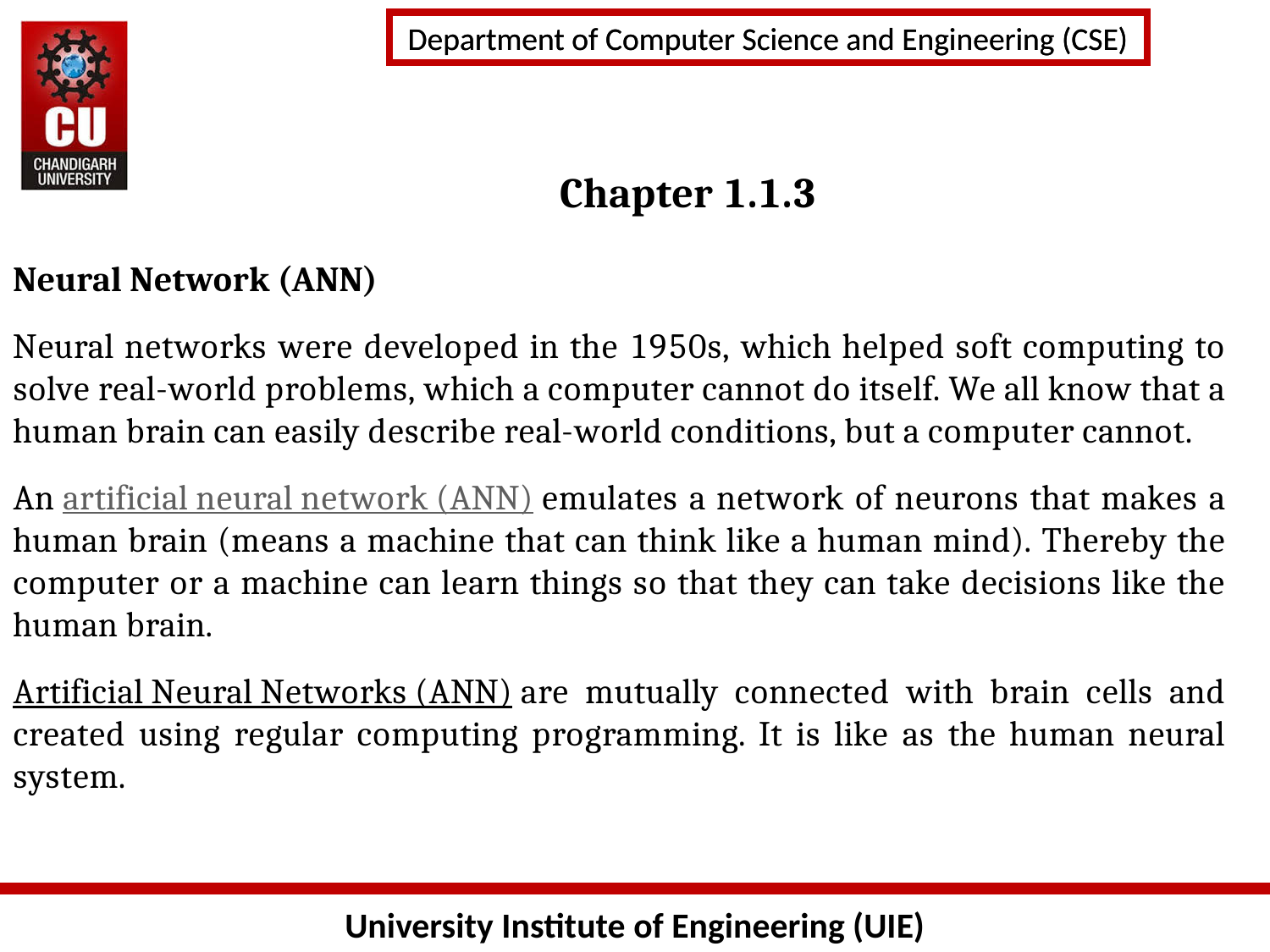

# Chapter 1.1.3
Neural Network (ANN)
Neural networks were developed in the 1950s, which helped soft computing to solve real-world problems, which a computer cannot do itself. We all know that a human brain can easily describe real-world conditions, but a computer cannot.
An artificial neural network (ANN) emulates a network of neurons that makes a human brain (means a machine that can think like a human mind). Thereby the computer or a machine can learn things so that they can take decisions like the human brain.
Artificial Neural Networks (ANN) are mutually connected with brain cells and created using regular computing programming. It is like as the human neural system.